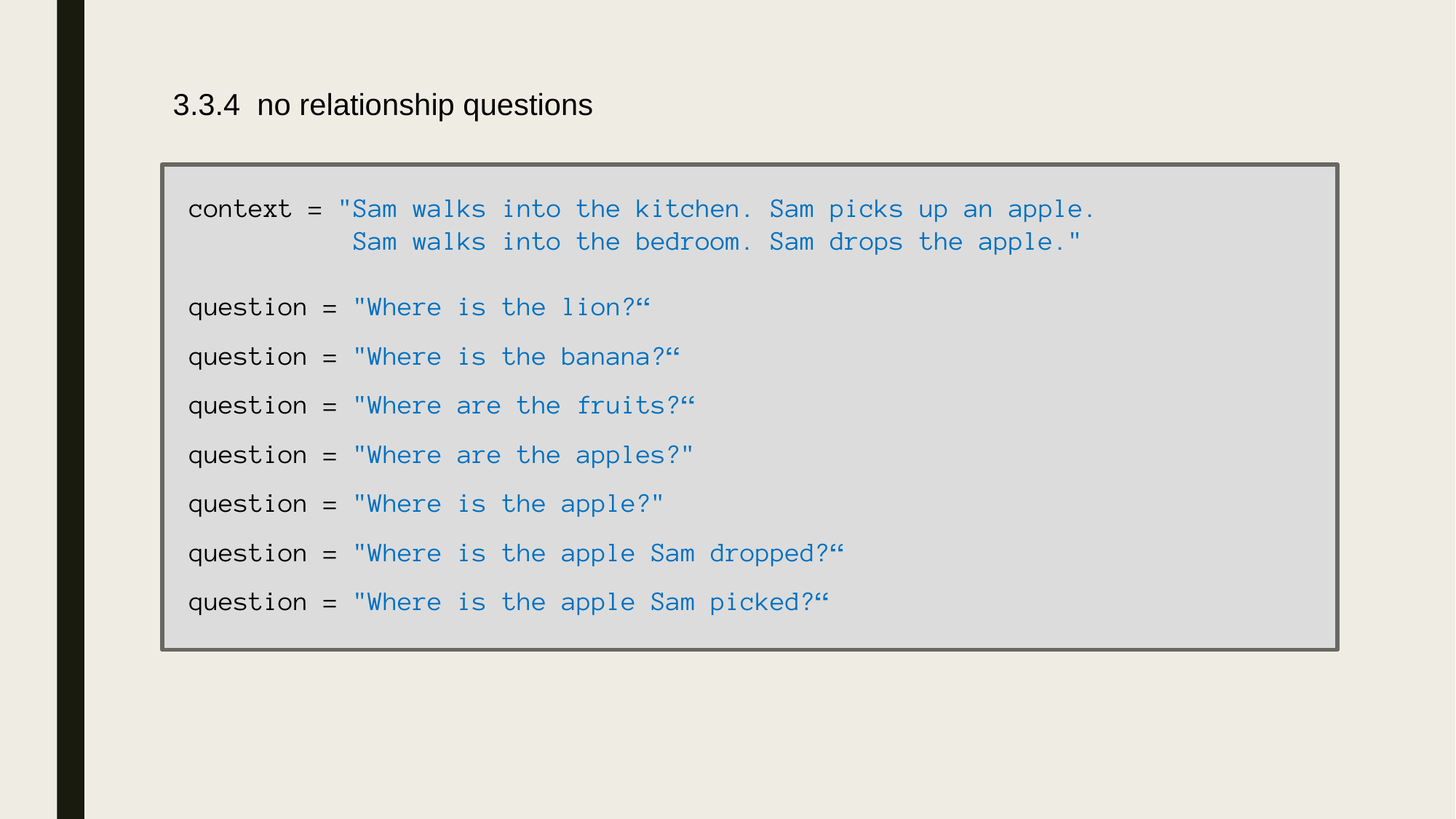

3.3.4  no relationship questions

context = "Sam walks into the kitchen. Sam picks up an apple.
           Sam walks into the bedroom. Sam drops the apple."

question = "Where is the lion?“
question = "Where is the banana?“
question = "Where are the fruits?“
question = "Where are the apples?"
question = "Where is the apple?"
question = "Where is the apple Sam dropped?“
question = "Where is the apple Sam picked?“